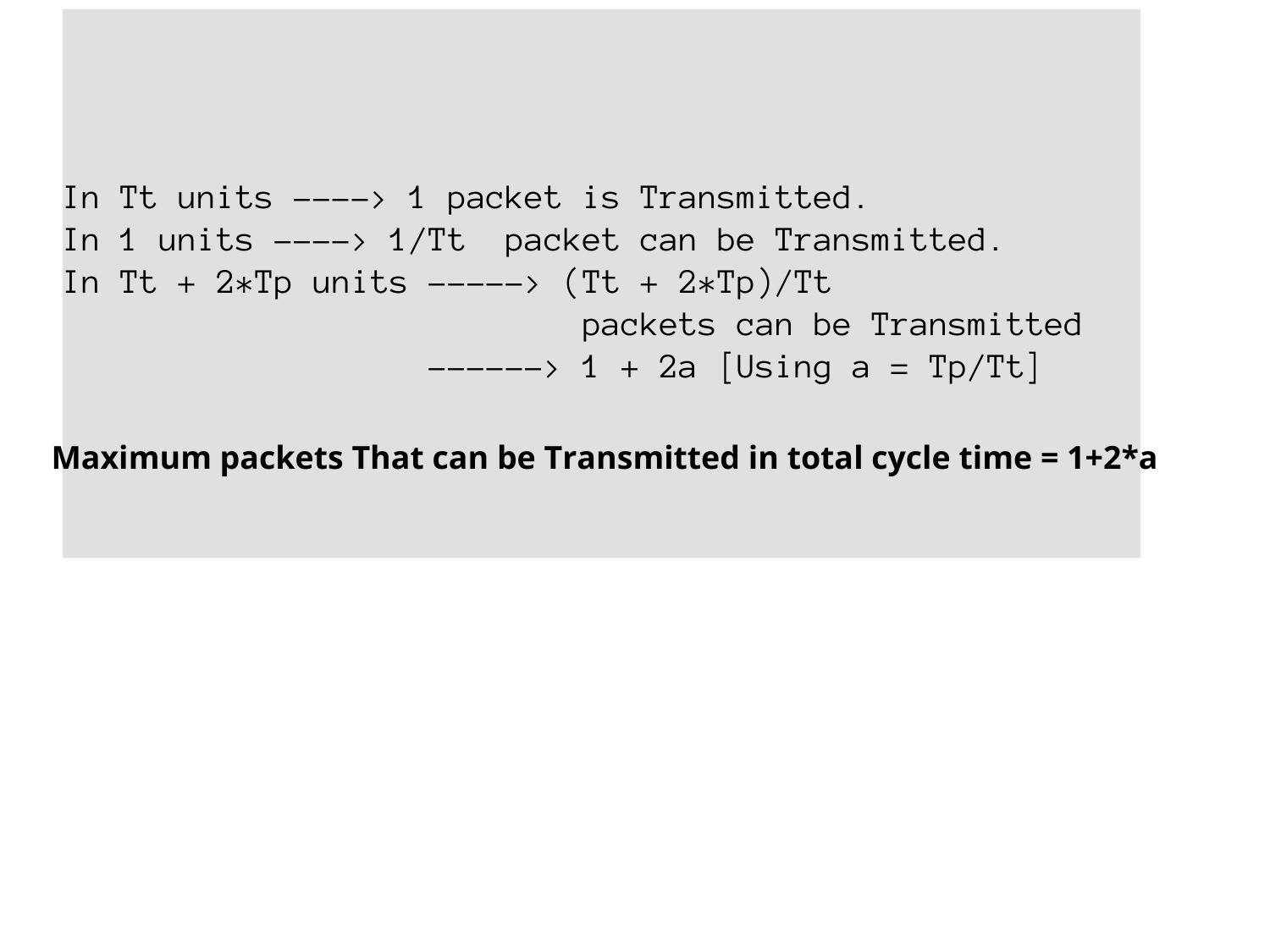

#
In Tt units ----> 1 packet is Transmitted.
In 1 units ----> 1/Tt  packet can be Transmitted.
In Tt + 2*Tp units -----> (Tt + 2*Tp)/Tt
                           packets can be Transmitted
                   ------> 1 + 2a [Using a = Tp/Tt]
Maximum packets That can be Transmitted in total cycle time = 1+2*a